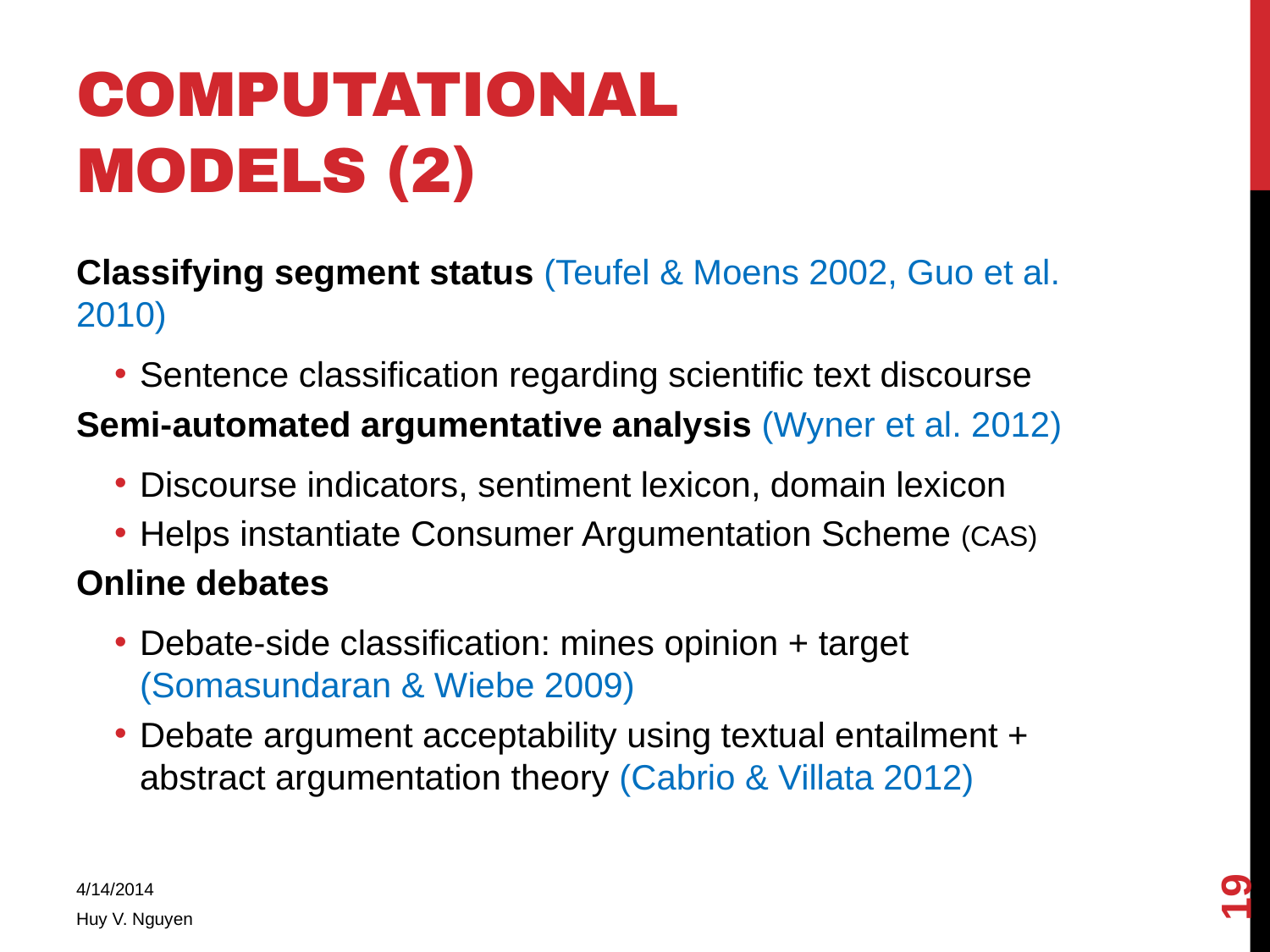

# Computational Models (2)
Classifying segment status (Teufel & Moens 2002, Guo et al. 2010)
Sentence classification regarding scientific text discourse
Semi-automated argumentative analysis (Wyner et al. 2012)
Discourse indicators, sentiment lexicon, domain lexicon
Helps instantiate Consumer Argumentation Scheme (CAS)
Online debates
Debate-side classification: mines opinion + target (Somasundaran & Wiebe 2009)
Debate argument acceptability using textual entailment + abstract argumentation theory (Cabrio & Villata 2012)

19
4/14/2014
Huy V. Nguyen